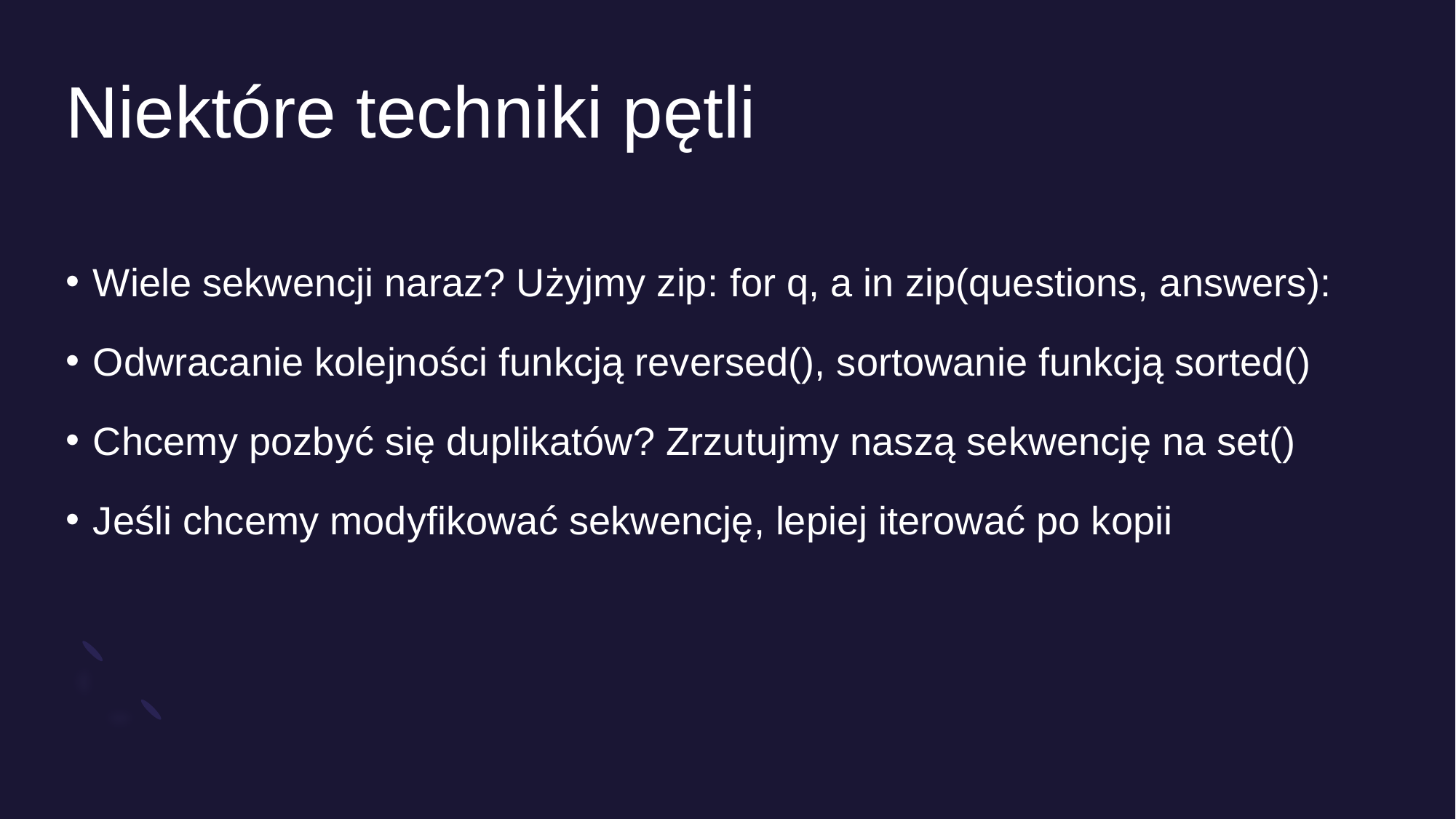

# Niektóre techniki pętli
Wiele sekwencji naraz? Użyjmy zip: for q, a in zip(questions, answers):
Odwracanie kolejności funkcją reversed(), sortowanie funkcją sorted()
Chcemy pozbyć się duplikatów? Zrzutujmy naszą sekwencję na set()
Jeśli chcemy modyfikować sekwencję, lepiej iterować po kopii